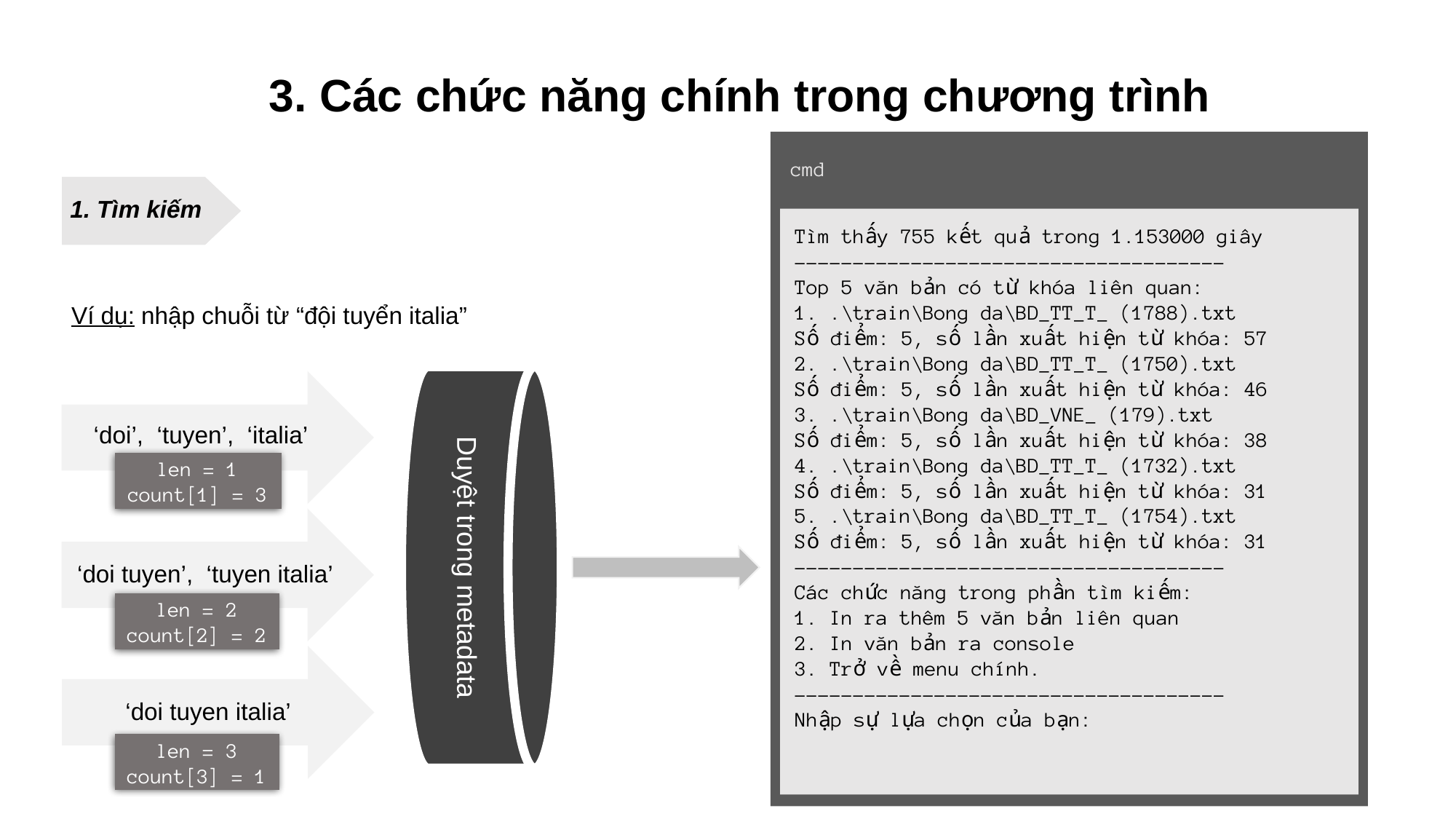

3. Các chức năng chính trong chương trình

cmd

Tìm thấy 755 kết quả trong 1.153000 giây
-------------------------------------
Top 5 văn bản có từ khóa liên quan:
1. .\train\Bong da\BD_TT_T_ (1788).txt
Số điểm: 5, số lần xuất hiện từ khóa: 57
2. .\train\Bong da\BD_TT_T_ (1750).txt
Số điểm: 5, số lần xuất hiện từ khóa: 46
3. .\train\Bong da\BD_VNE_ (179).txt
Số điểm: 5, số lần xuất hiện từ khóa: 38
4. .\train\Bong da\BD_TT_T_ (1732).txt
Số điểm: 5, số lần xuất hiện từ khóa: 31
5. .\train\Bong da\BD_TT_T_ (1754).txt
Số điểm: 5, số lần xuất hiện từ khóa: 31
-------------------------------------
Các chức năng trong phần tìm kiếm:
1. In ra thêm 5 văn bản liên quan
2. In văn bản ra console
3. Trở về menu chính.
-------------------------------------
Nhập sự lựa chọn của bạn:

1. Tìm kiếm
Ví dụ: nhập chuỗi từ “đội tuyển italia”

‘doi’,  ‘tuyen’,  ‘italia’
len = 1
count[1] = 3
Duyệt trong metadata

‘doi tuyen’,  ‘tuyen italia’

len = 2
count[2] = 2

‘doi tuyen italia’
len = 3
count[3] = 1